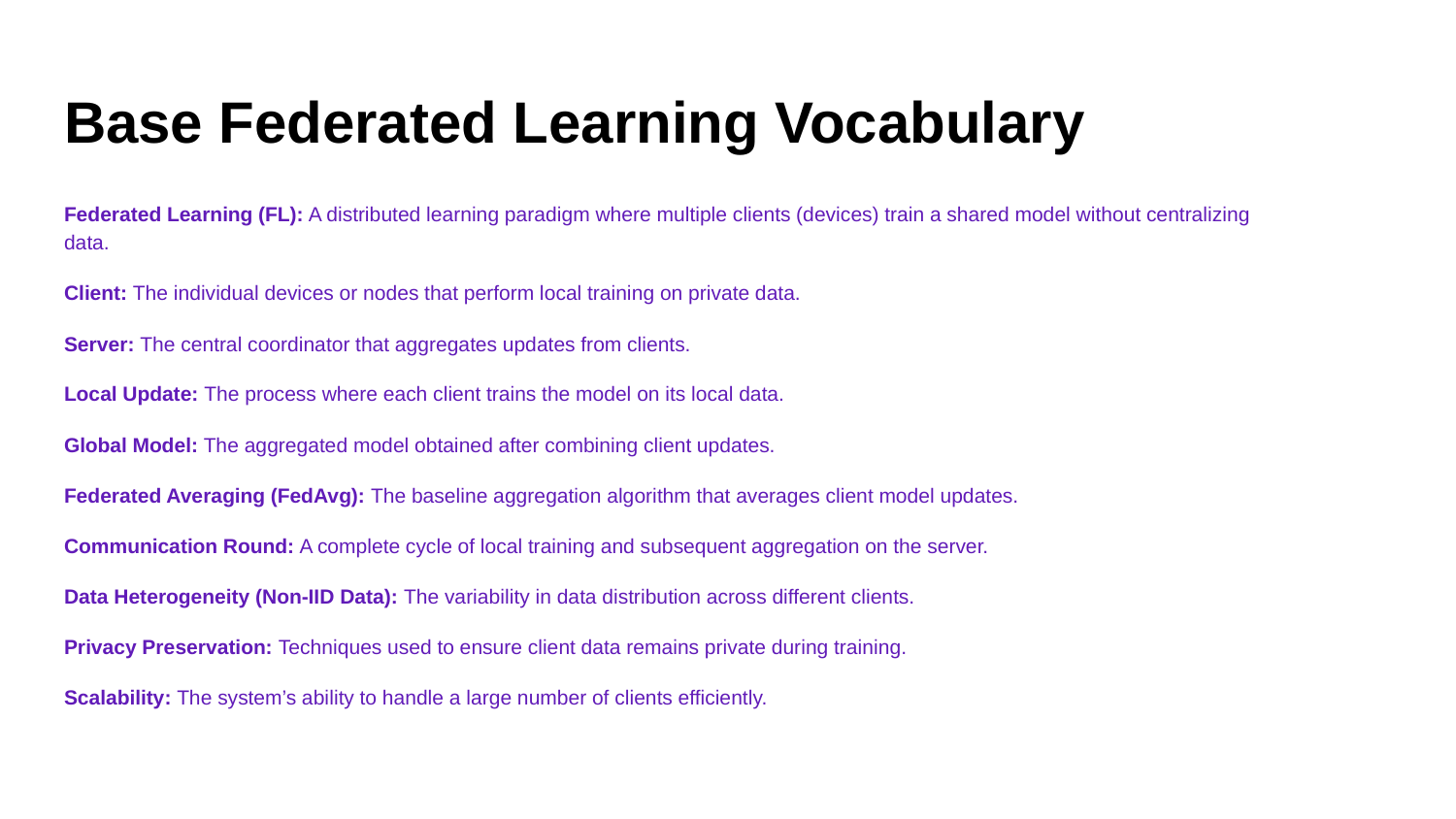

# Base Federated Learning Vocabulary
Federated Learning (FL): A distributed learning paradigm where multiple clients (devices) train a shared model without centralizing data.
Client: The individual devices or nodes that perform local training on private data.
Server: The central coordinator that aggregates updates from clients.
Local Update: The process where each client trains the model on its local data.
Global Model: The aggregated model obtained after combining client updates.
Federated Averaging (FedAvg): The baseline aggregation algorithm that averages client model updates.
Communication Round: A complete cycle of local training and subsequent aggregation on the server.
Data Heterogeneity (Non-IID Data): The variability in data distribution across different clients.
Privacy Preservation: Techniques used to ensure client data remains private during training.
Scalability: The system’s ability to handle a large number of clients efficiently.